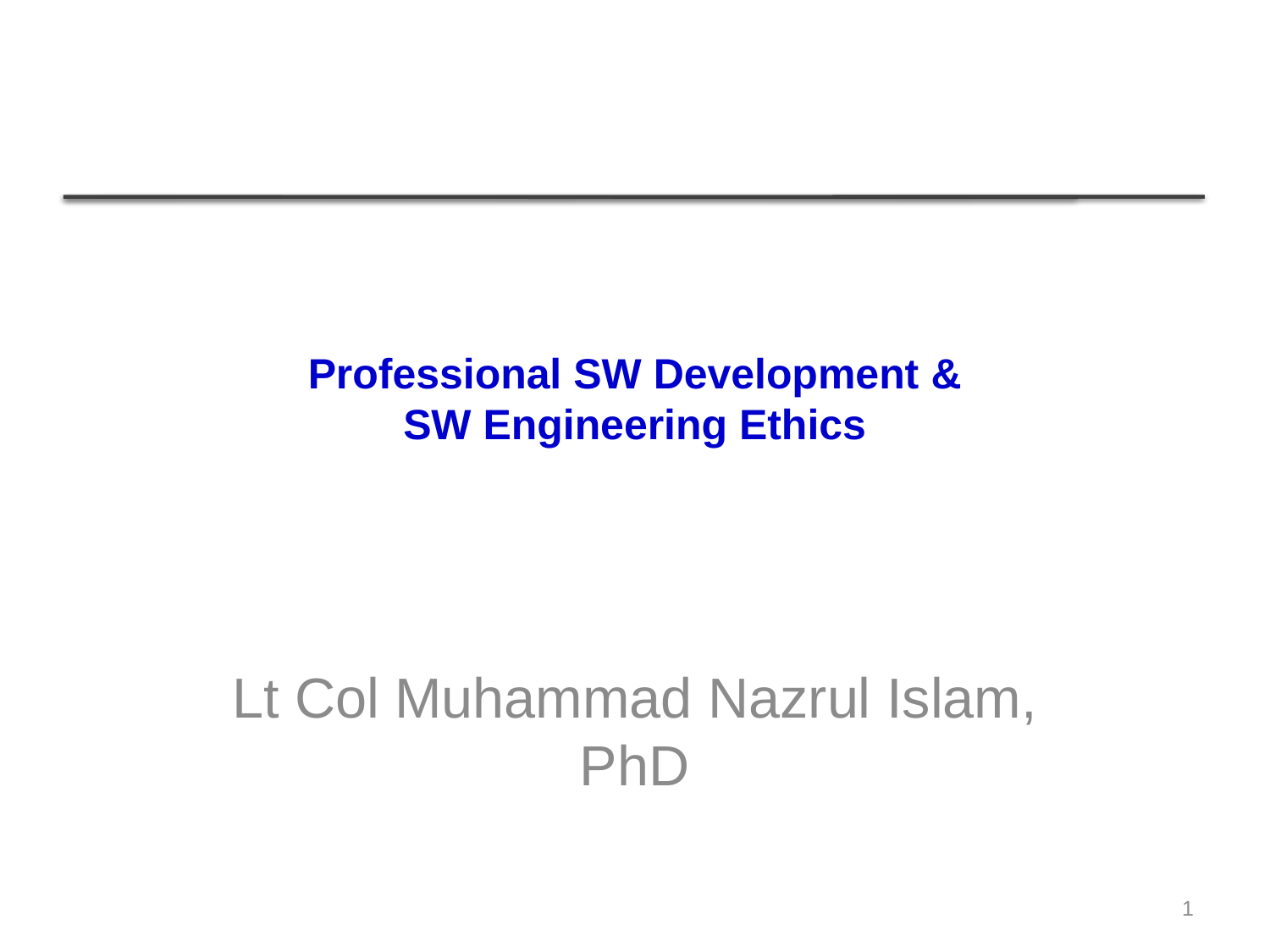

# Professional SW Development & SW Engineering Ethics
Lt Col Muhammad Nazrul Islam, PhD
1